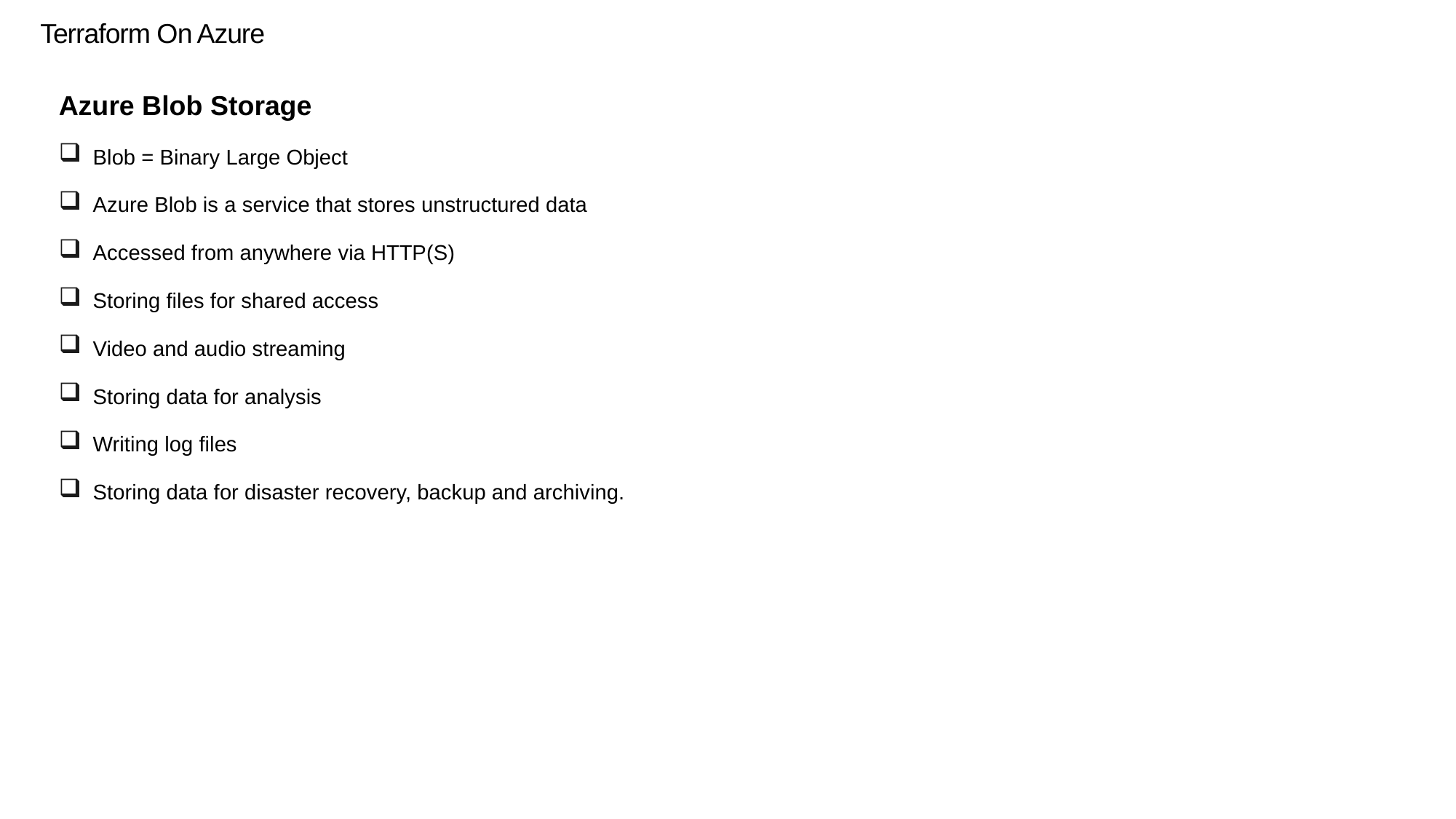

Terraform On Azure

Azure Blob Storage
Blob = Binary Large Object
Azure Blob is a service that stores unstructured data
Accessed from anywhere via HTTP(S)
Storing files for shared access
Video and audio streaming
Storing data for analysis
Writing log files
Storing data for disaster recovery, backup and archiving.